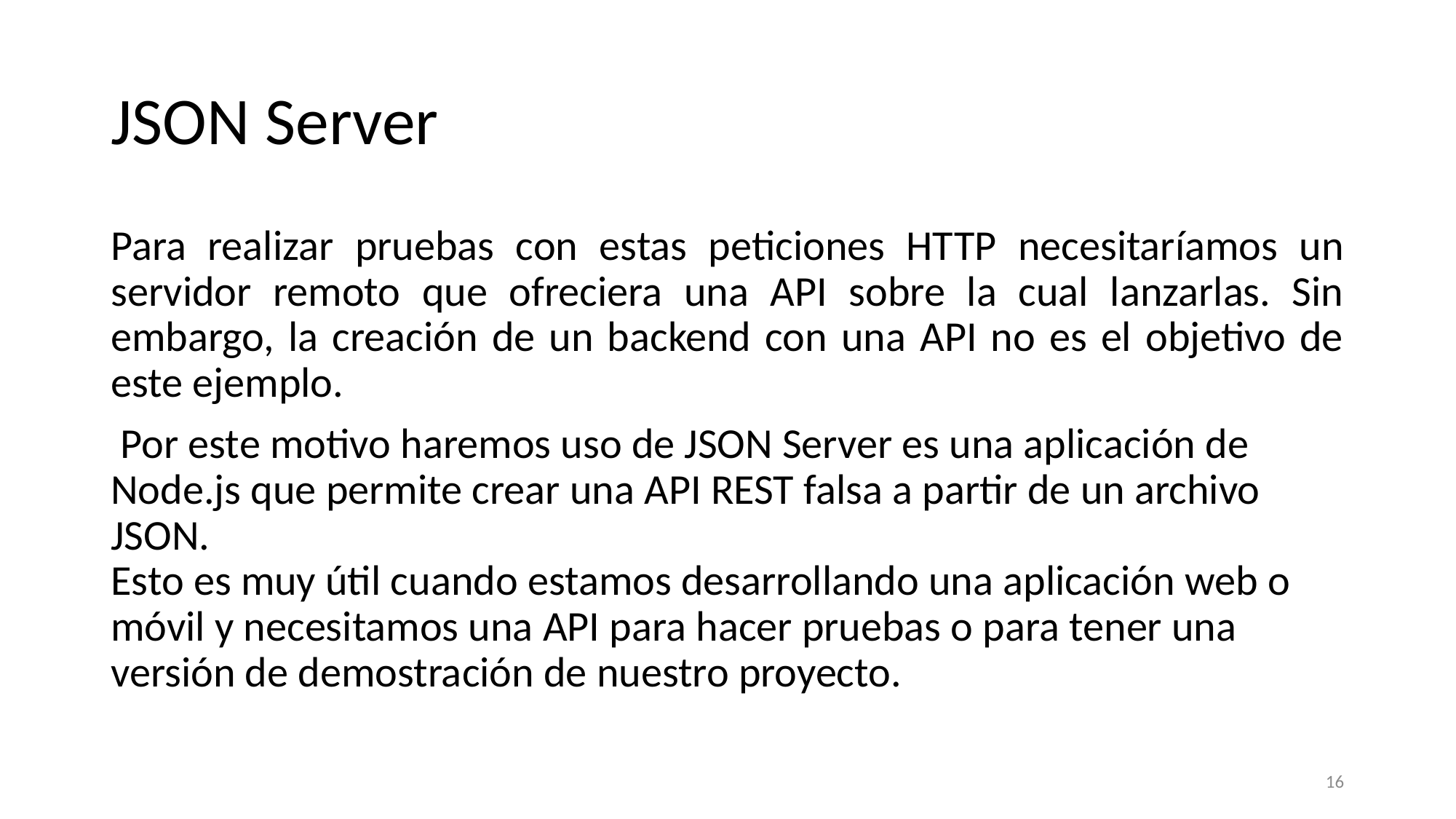

# JSON Server
Para realizar pruebas con estas peticiones HTTP necesitaríamos un servidor remoto que ofreciera una API sobre la cual lanzarlas. Sin embargo, la creación de un backend con una API no es el objetivo de este ejemplo.
 Por este motivo haremos uso de JSON Server es una aplicación de Node.js que permite crear una API REST falsa a partir de un archivo JSON.
Esto es muy útil cuando estamos desarrollando una aplicación web o móvil y necesitamos una API para hacer pruebas o para tener una versión de demostración de nuestro proyecto.
16